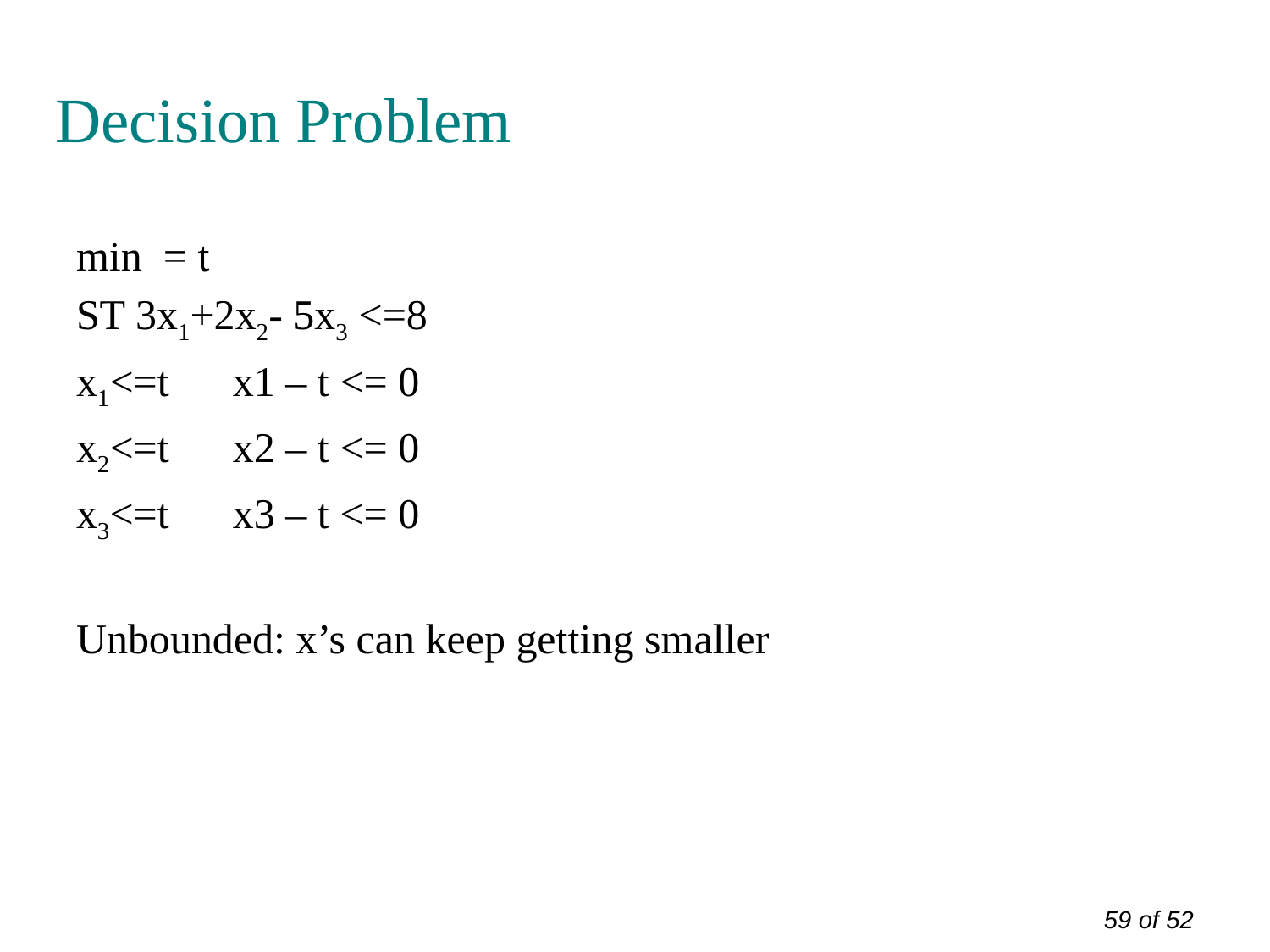

# Decision Problem
min  = t
ST 3x1+2x2- 5x3 <=8
x1<=t      x1 – t <= 0
x2<=t      x2 – t <= 0
x3<=t      x3 – t <= 0

Unbounded: x’s can keep getting smaller
59 of 52